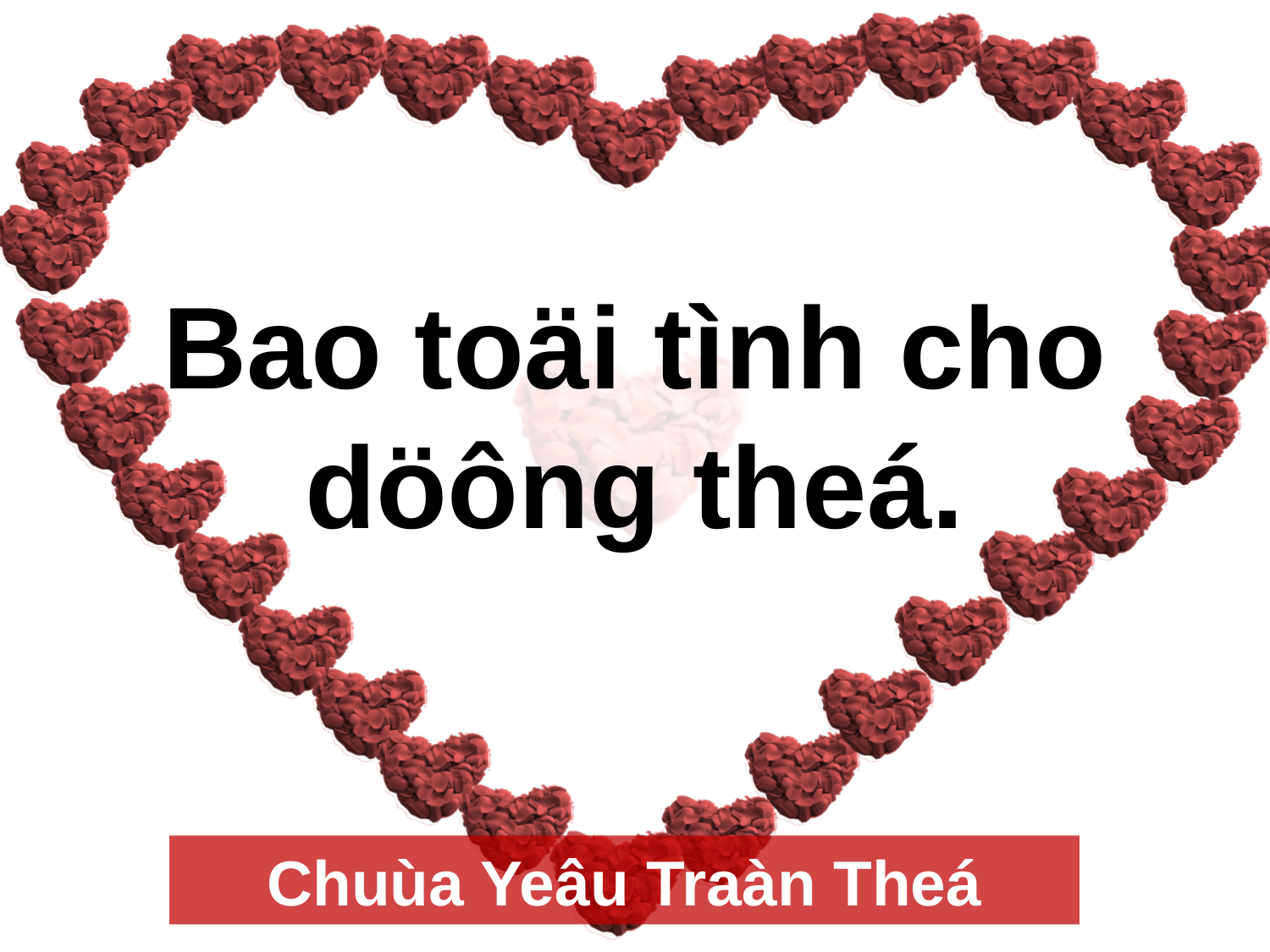

Bao toäi tình cho döông theá.
Chuùa Yeâu Traàn Theá